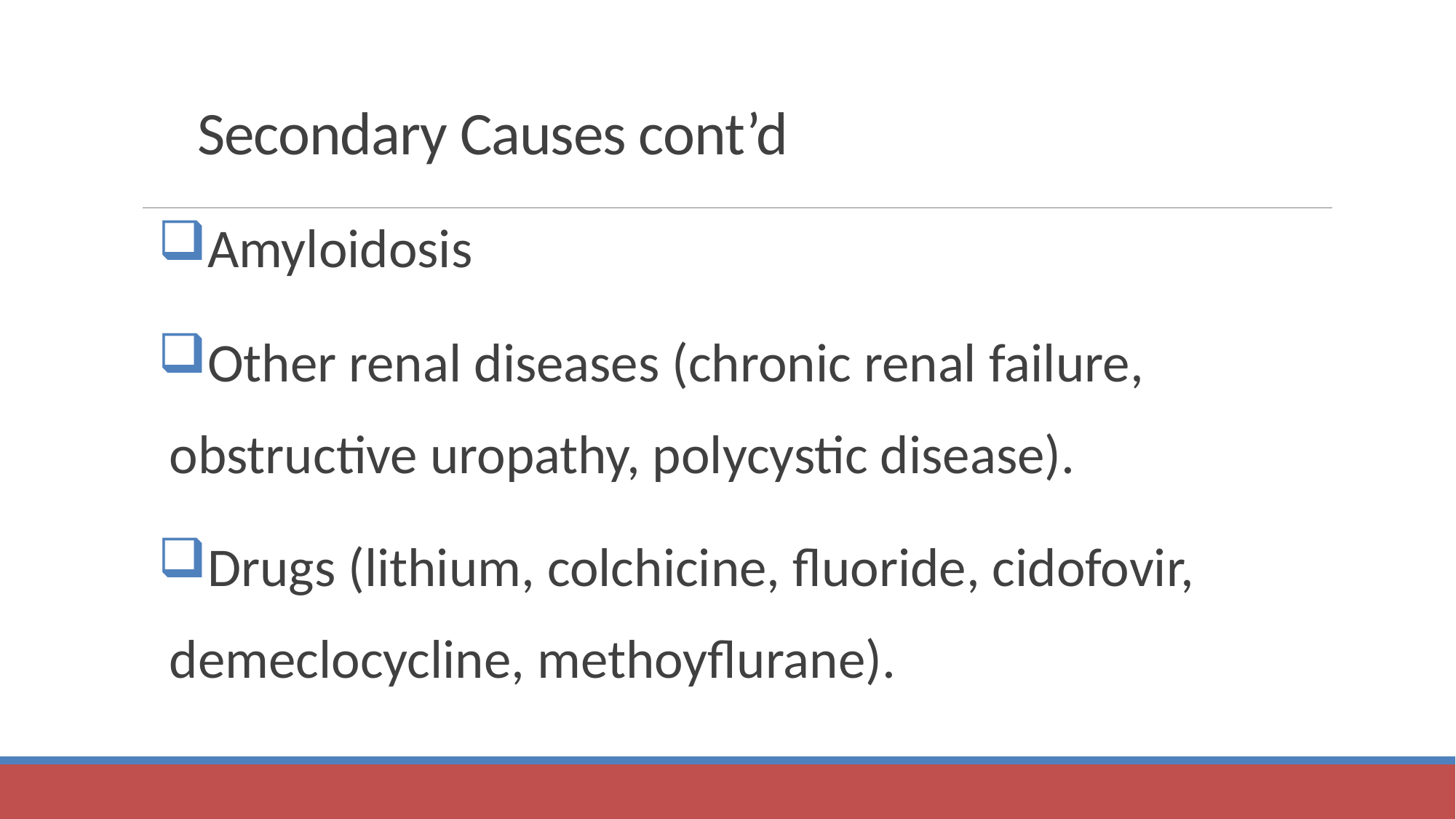

# Secondary Causes cont’d
Amyloidosis
Other renal diseases (chronic renal failure, obstructive uropathy, polycystic disease).
Drugs (lithium, colchicine, fluoride, cidofovir,     demeclocycline, methoyflurane).